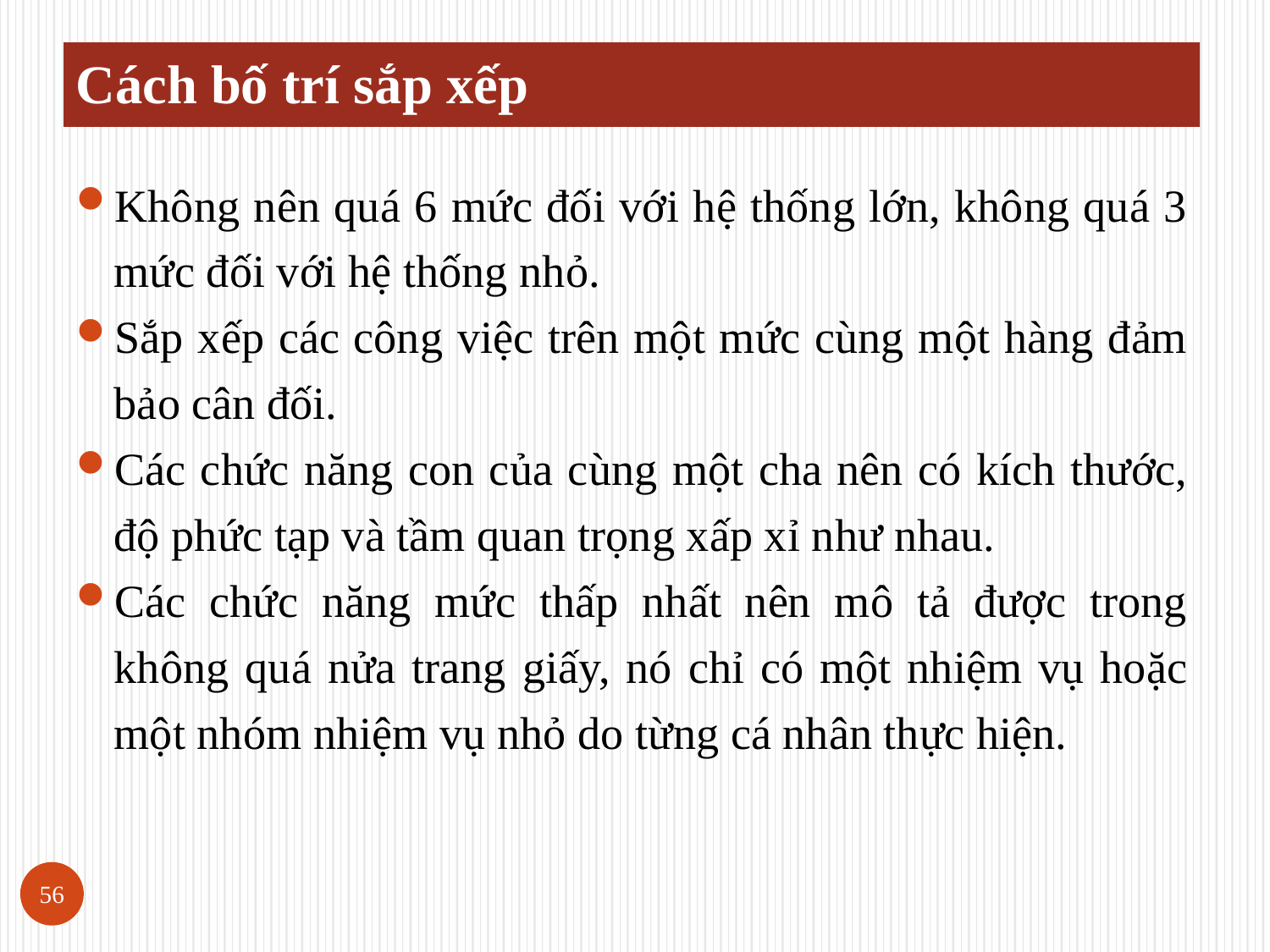

# Cách bố trí sắp xếp
Không nên quá 6 mức đối với hệ thống lớn, không quá 3 mức đối với hệ thống nhỏ.
Sắp xếp các công việc trên một mức cùng một hàng đảm bảo cân đối.
Các chức năng con của cùng một cha nên có kích thước, độ phức tạp và tầm quan trọng xấp xỉ như nhau.
Các chức năng mức thấp nhất nên mô tả được trong không quá nửa trang giấy, nó chỉ có một nhiệm vụ hoặc một nhóm nhiệm vụ nhỏ do từng cá nhân thực hiện.
56